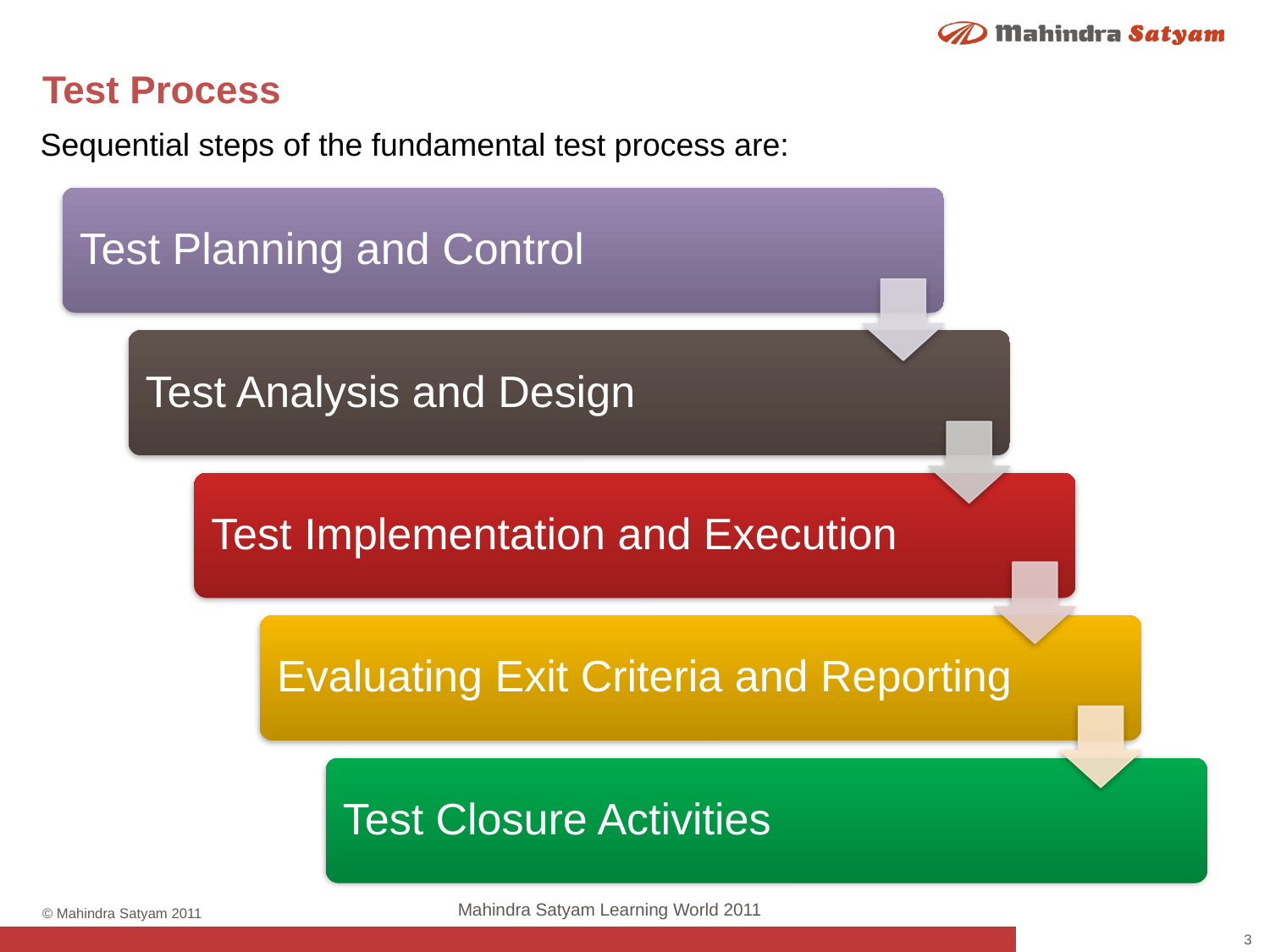

# Test Process
Sequential steps of the fundamental test process are:
Test Planning and Control
Test Analysis and Design
Test Implementation and Execution
Evaluating Exit Criteria and Reporting
Test Closure Activities